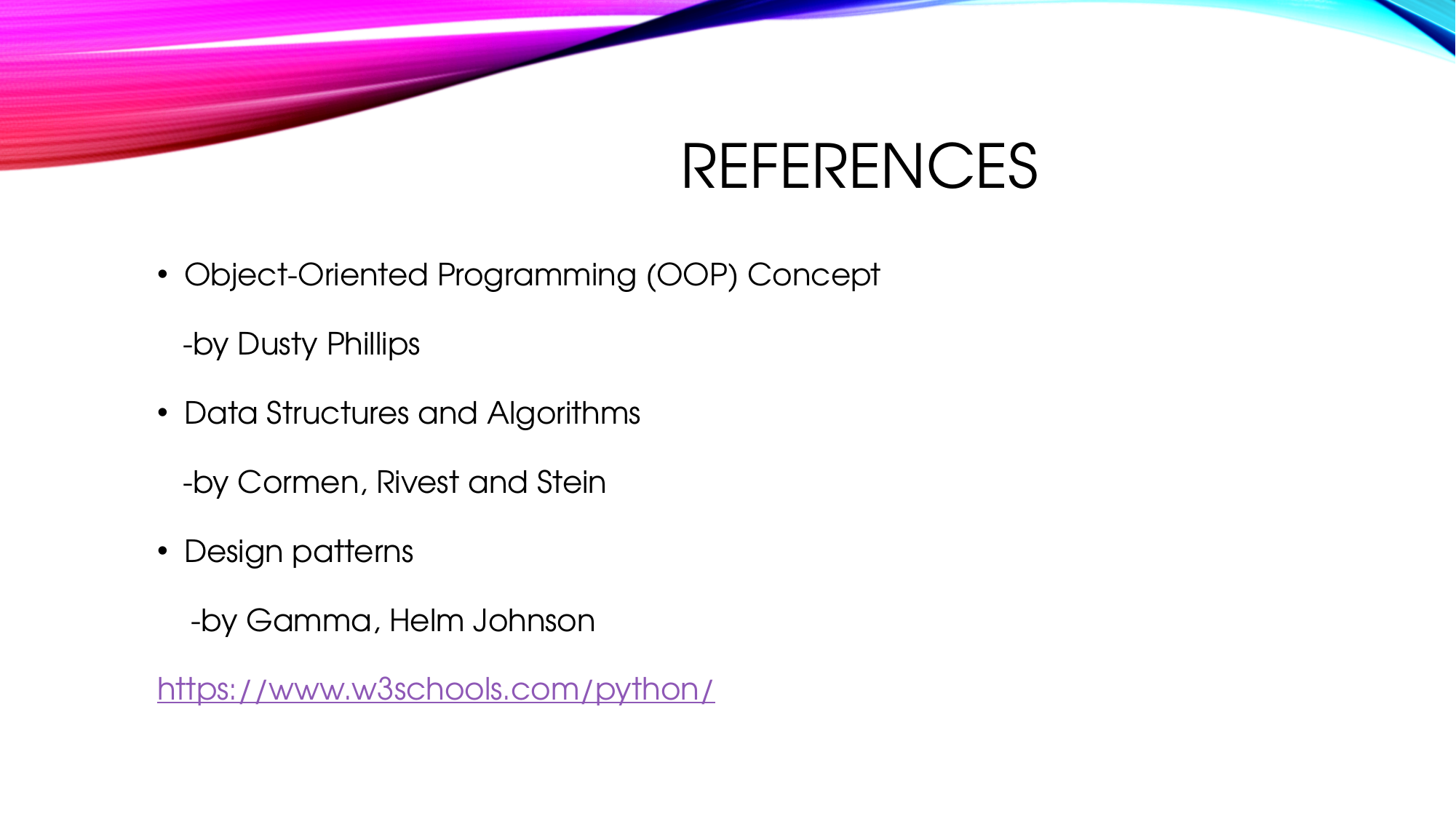

# References
Object-Oriented Programming (OOP) Concept
   -by Dusty Phillips
Data Structures and Algorithms
   -by Cormen, Rivest and Stein
Design patterns
    -by Gamma, Helm Johnson
https://www.w3schools.com/python/